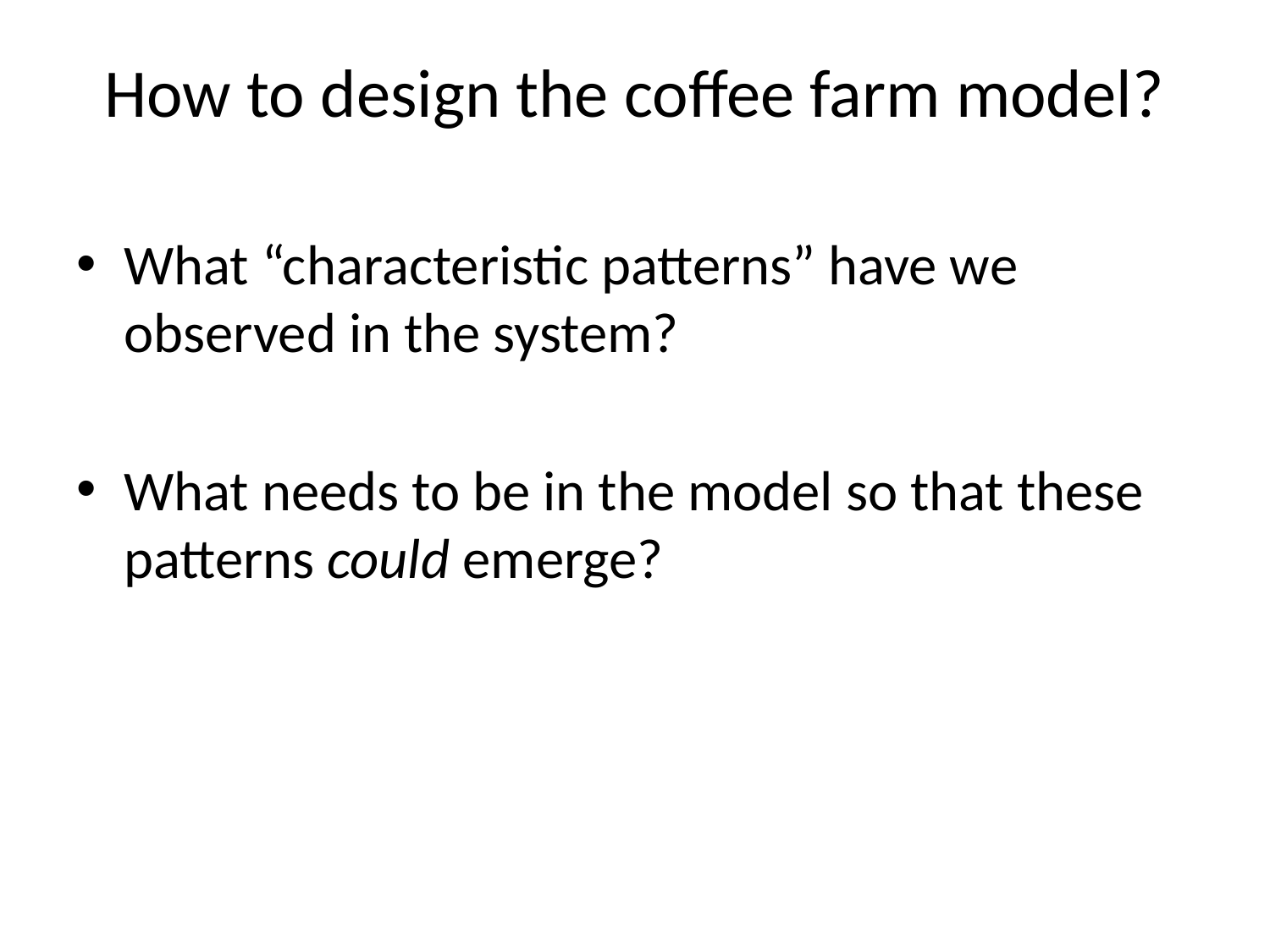

# How to design the coffee farm model?
What “characteristic patterns” have we observed in the system?

What needs to be in the model so that these patterns could emerge?